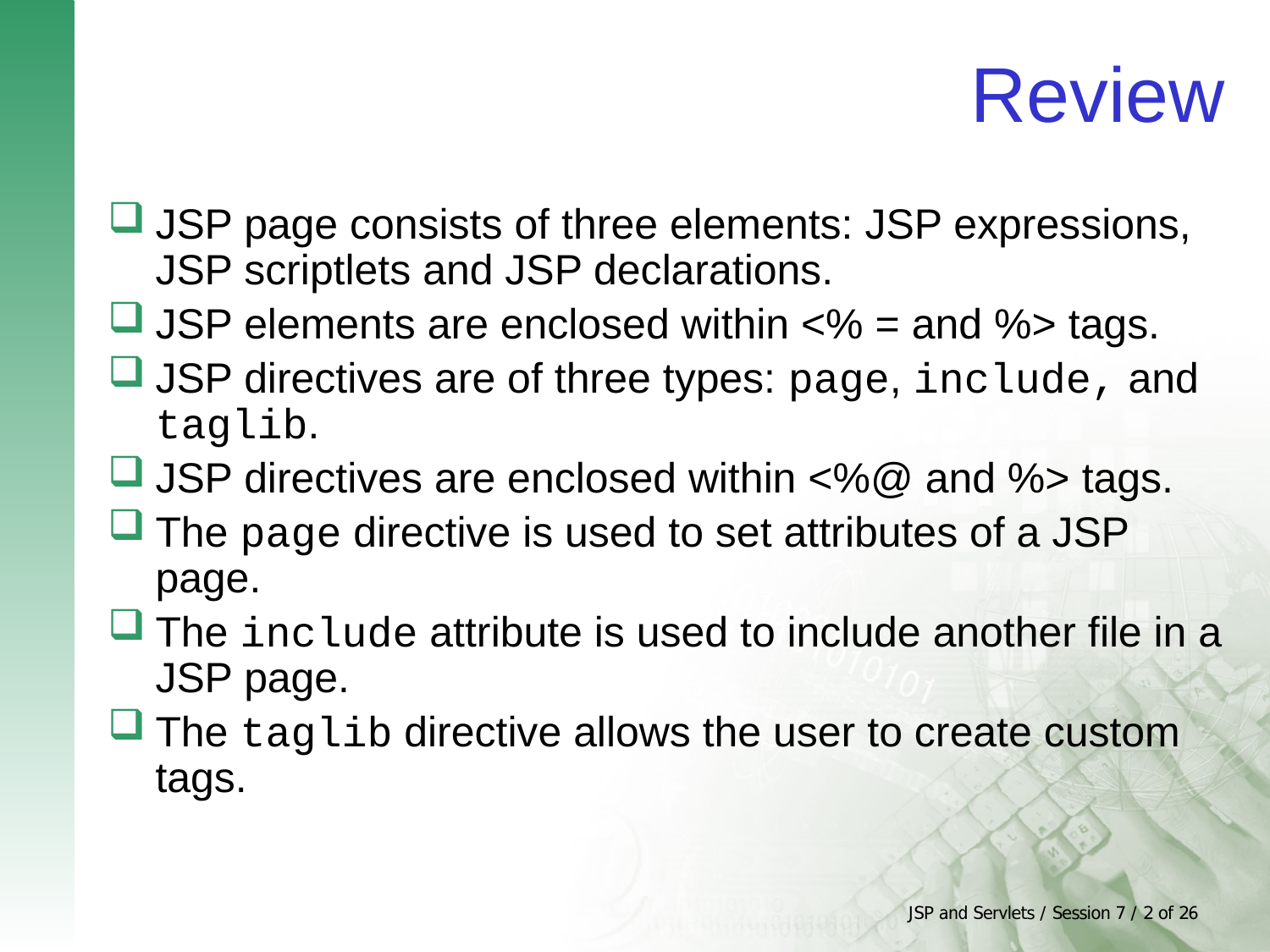

# Review
JSP page consists of three elements: JSP expressions, JSP scriptlets and JSP declarations.
JSP elements are enclosed within <% = and %> tags.
JSP directives are of three types: page, include, and taglib.
JSP directives are enclosed within <%@ and %> tags.
The page directive is used to set attributes of a JSP page.
The include attribute is used to include another file in a JSP page.
The taglib directive allows the user to create custom tags.